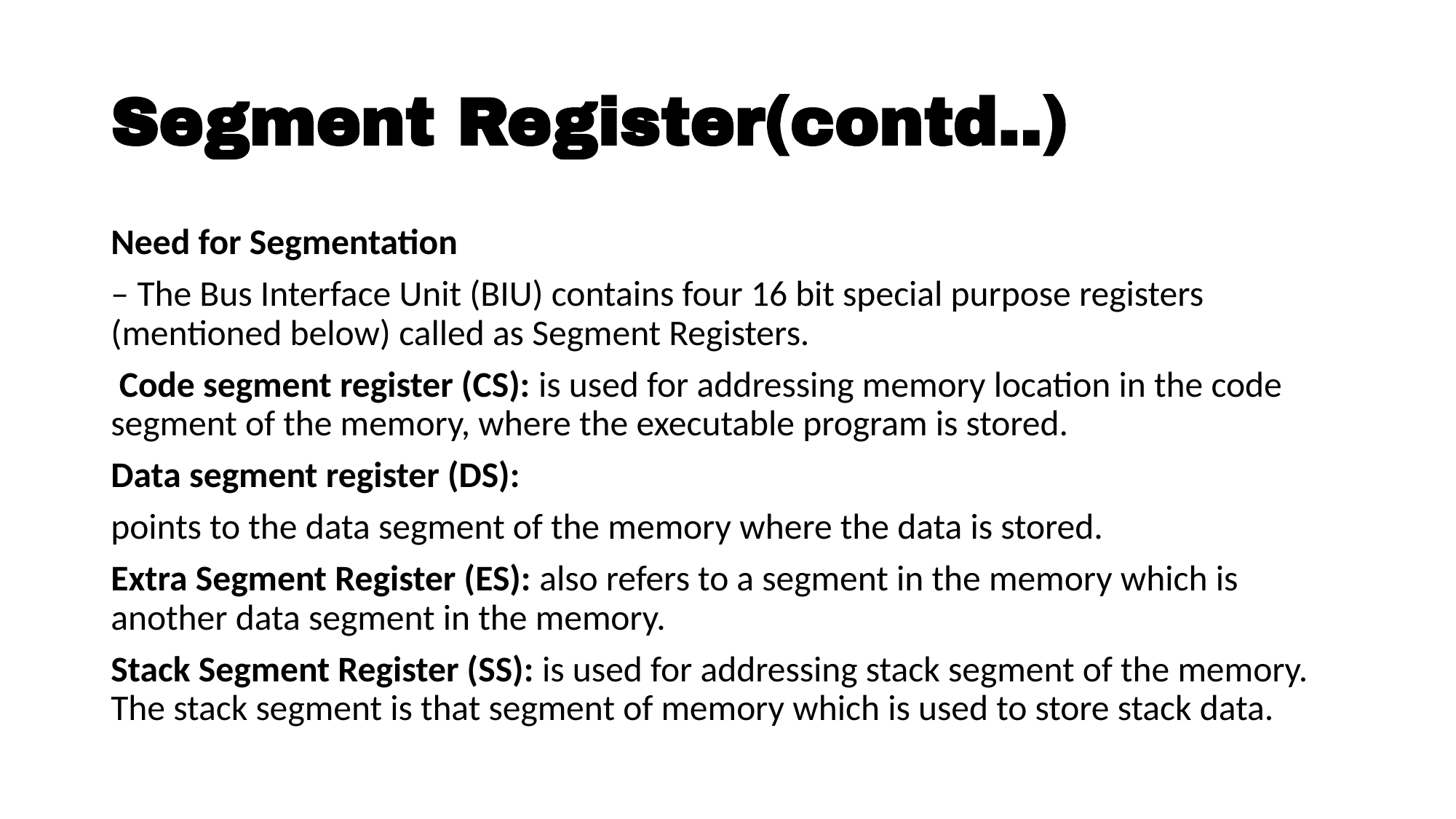

# Segment Register(contd..)
Need for Segmentation
– The Bus Interface Unit (BIU) contains four 16 bit special purpose registers (mentioned below) called as Segment Registers.
 Code segment register (CS): is used for addressing memory location in the code segment of the memory, where the executable program is stored.
Data segment register (DS):
points to the data segment of the memory where the data is stored.
Extra Segment Register (ES): also refers to a segment in the memory which is another data segment in the memory.
Stack Segment Register (SS): is used for addressing stack segment of the memory. The stack segment is that segment of memory which is used to store stack data.